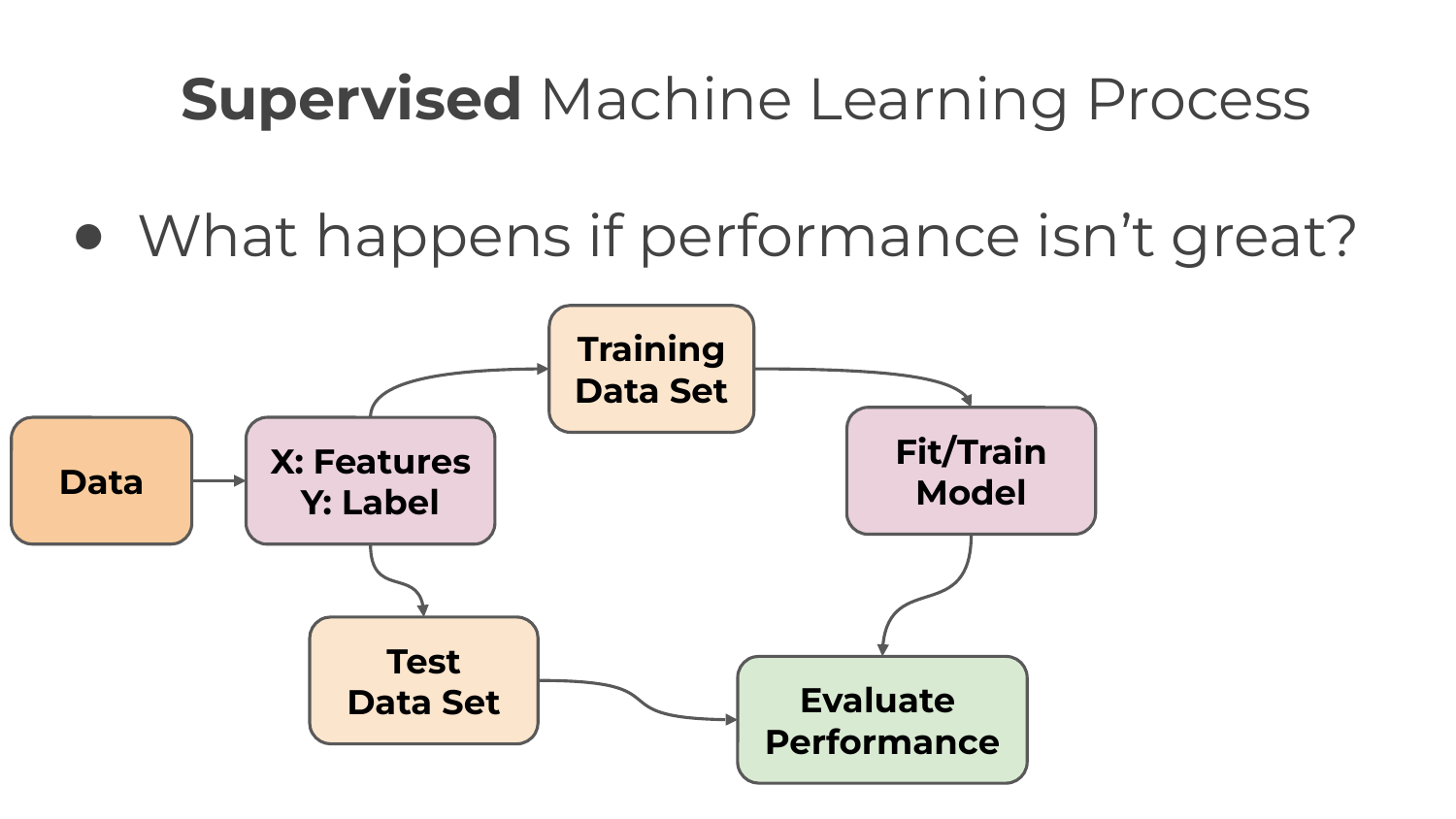

# Supervised Machine Learning Process
What happens if performance isn’t great?
Training Data Set
Fit/Train Model
Data
X: Features
Y: Label
Test
Data Set
Evaluate
Performance